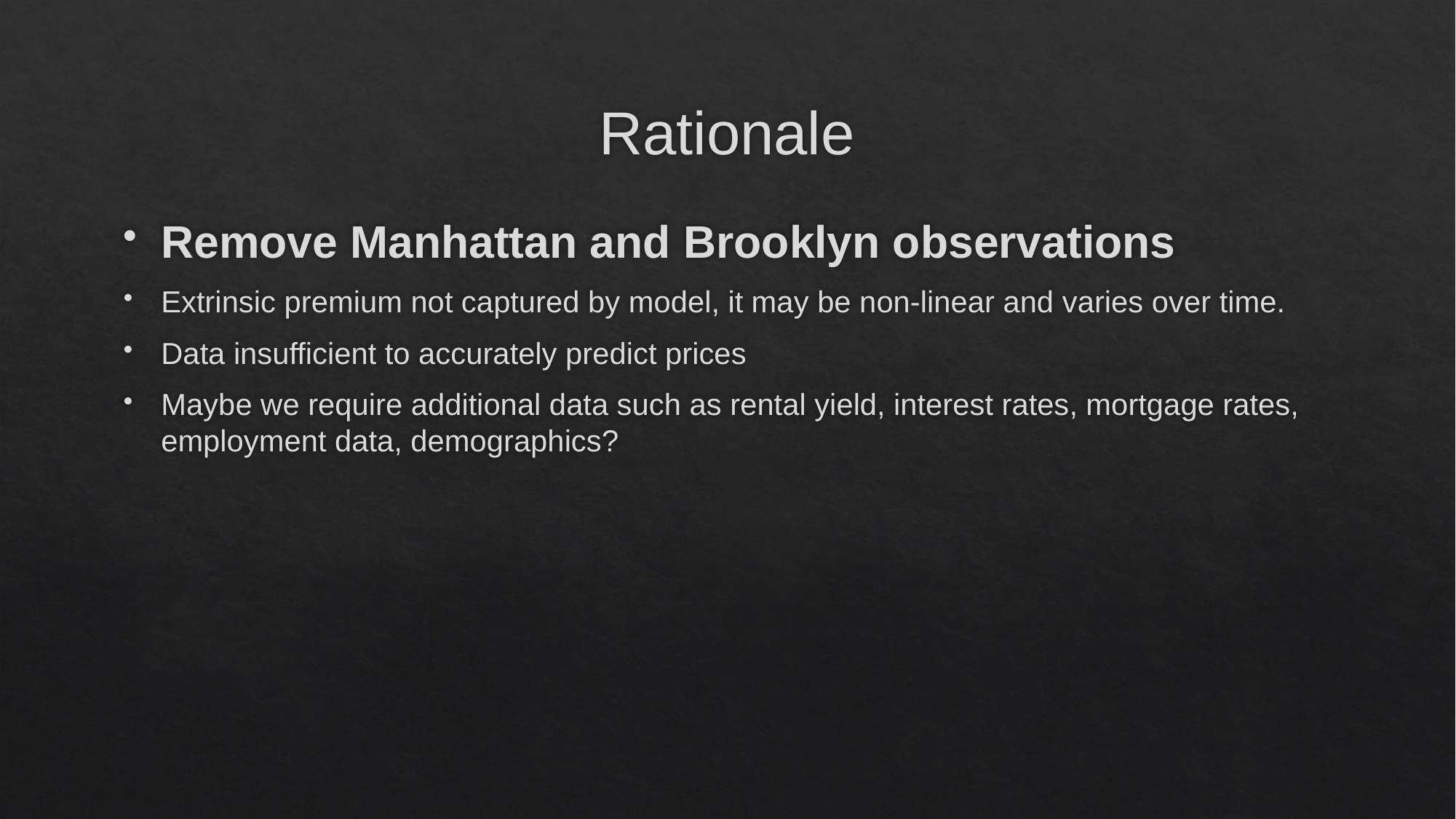

# Rationale
Remove Manhattan and Brooklyn observations
Extrinsic premium not captured by model, it may be non-linear and varies over time.
Data insufficient to accurately predict prices
Maybe we require additional data such as rental yield, interest rates, mortgage rates, employment data, demographics?